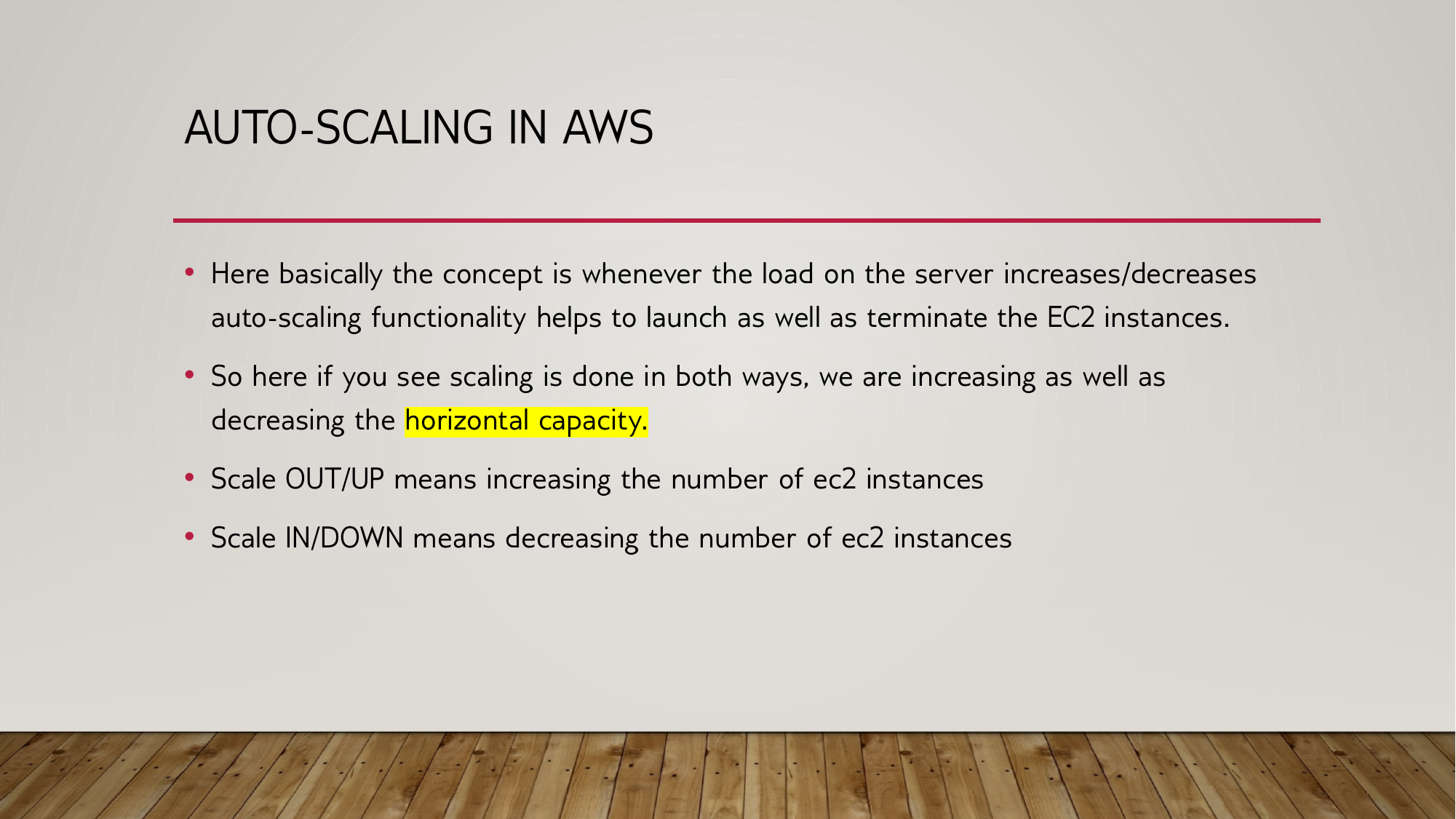

# Auto-scaling in aws
Here basically the concept is whenever the load on the server increases/decreases auto-scaling functionality helps to launch as well as terminate the EC2 instances.
So here if you see scaling is done in both ways, we are increasing as well as decreasing the horizontal capacity.
Scale OUT/UP means increasing the number of ec2 instances
Scale IN/DOWN means decreasing the number of ec2 instances